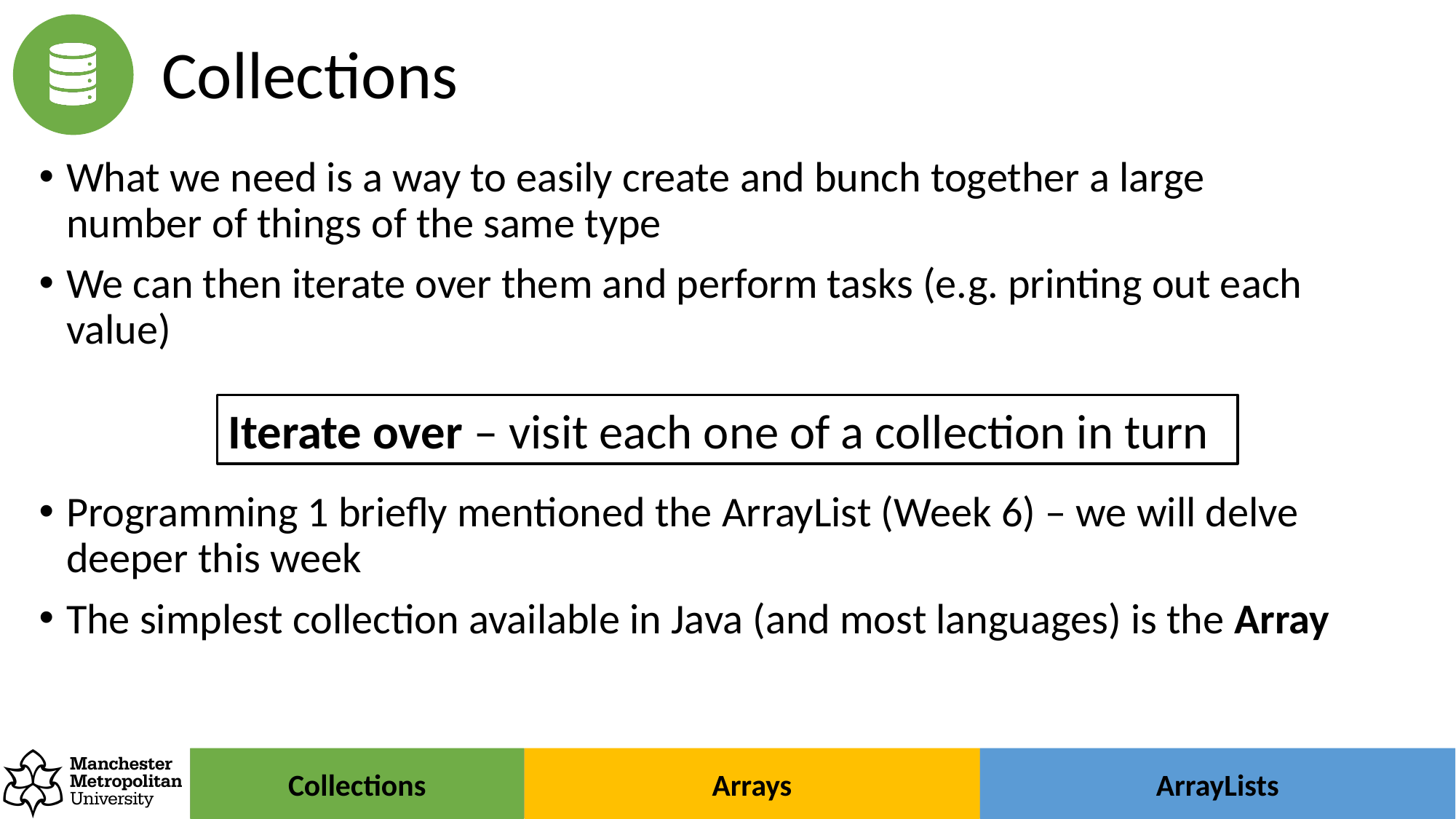

# Collections

What we need is a way to easily create and bunch together a large number of things of the same type
We can then iterate over them and perform tasks (e.g. printing out each value)

Programming 1 briefly mentioned the ArrayList (Week 6) – we will delve deeper this week
The simplest collection available in Java (and most languages) is the Array

Iterate over – visit each one of a collection in turn
Arrays
ArrayLists
Collections